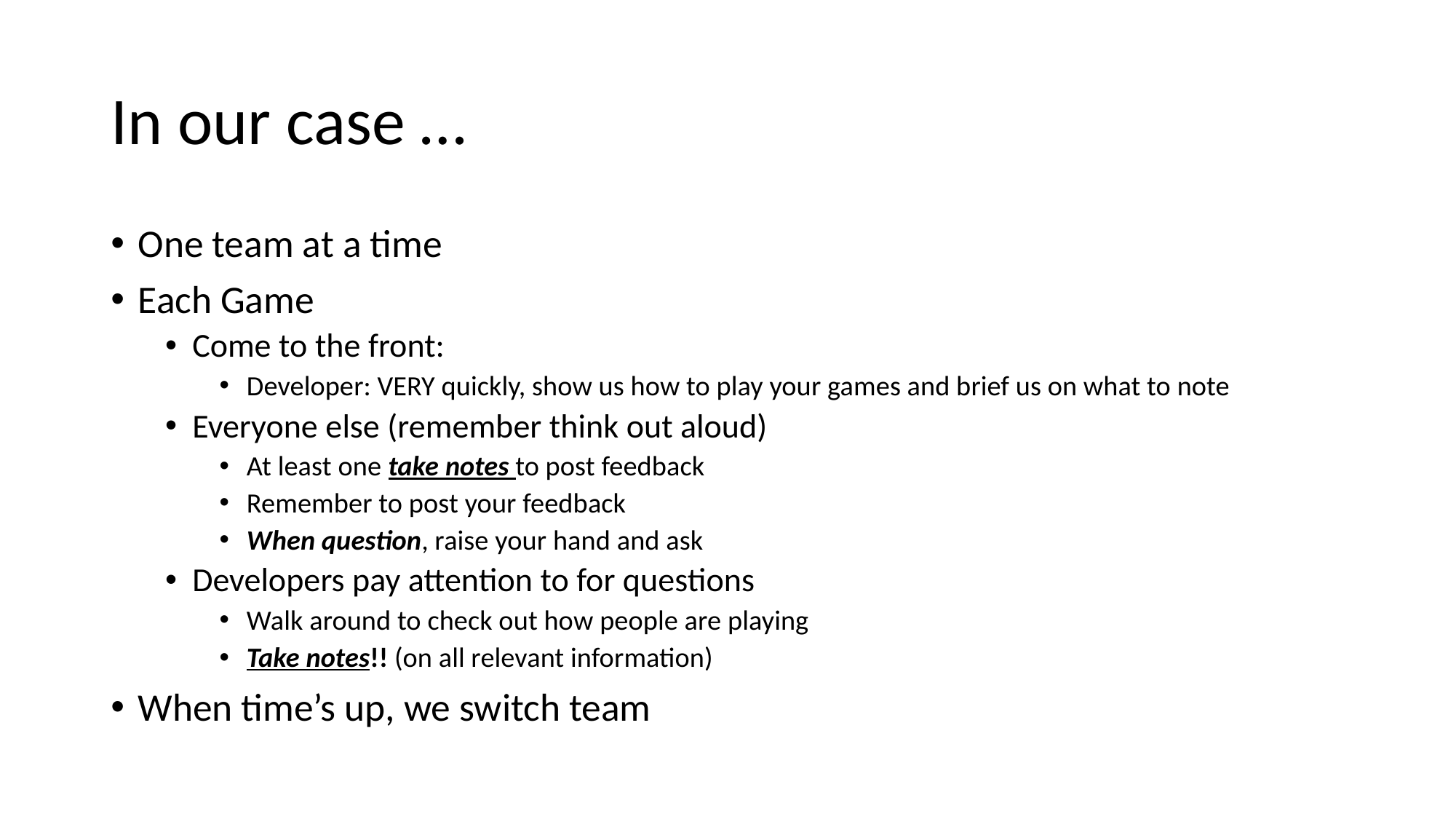

# In our case …
One team at a time
Each Game
Come to the front:
Developer: VERY quickly, show us how to play your games and brief us on what to note
Everyone else (remember think out aloud)
At least one take notes to post feedback
Remember to post your feedback
When question, raise your hand and ask
Developers pay attention to for questions
Walk around to check out how people are playing
Take notes!! (on all relevant information)
When time’s up, we switch team